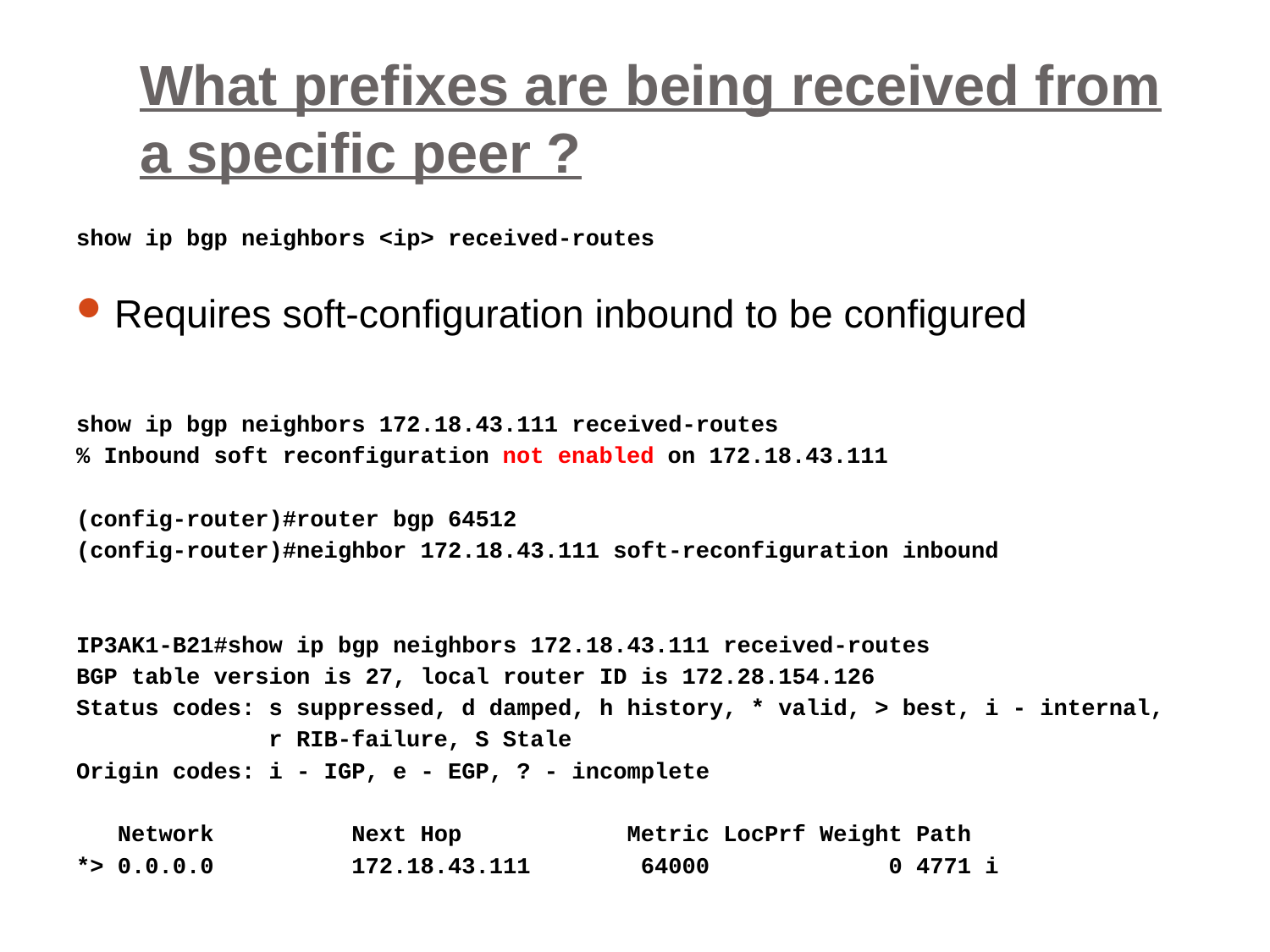

# What prefixes are being received from a specific peer ?
show ip bgp neighbors <ip> received-routes

Requires soft-configuration inbound to be configured

show ip bgp neighbors 172.18.43.111 received-routes
% Inbound soft reconfiguration not enabled on 172.18.43.111

(config-router)#router bgp 64512
(config-router)#neighbor 172.18.43.111 soft-reconfiguration inbound

IP3AK1-B21#show ip bgp neighbors 172.18.43.111 received-routes
BGP table version is 27, local router ID is 172.28.154.126
Status codes: s suppressed, d damped, h history, * valid, > best, i - internal,
              r RIB-failure, S Stale
Origin codes: i - IGP, e - EGP, ? - incomplete

   Network          Next Hop            Metric LocPrf Weight Path
*> 0.0.0.0          172.18.43.111        64000             0 4771 i